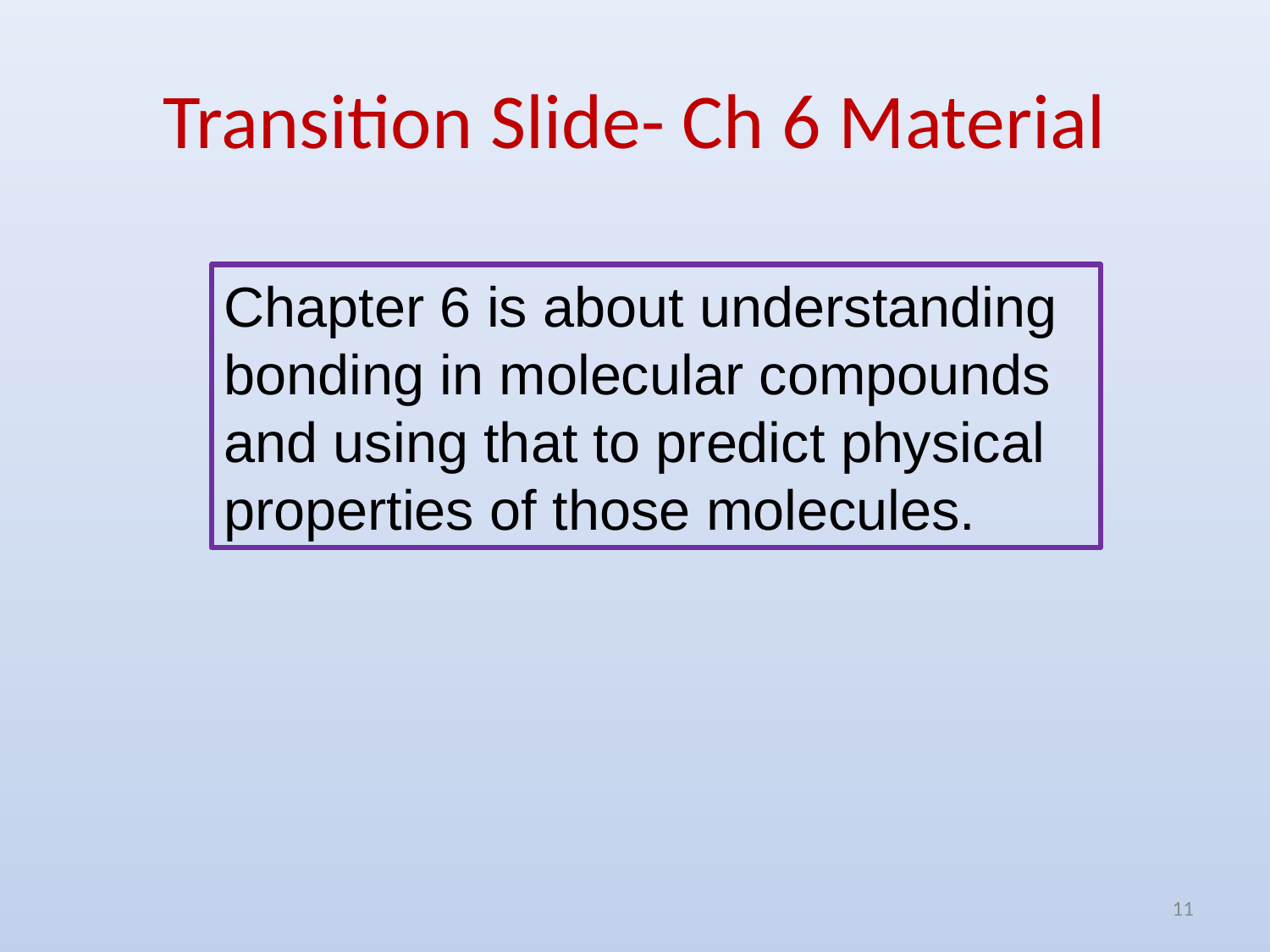

# Transition Slide- Ch 6 Material
Chapter 6 is about understanding bonding in molecular compounds and using that to predict physical properties of those molecules.
11